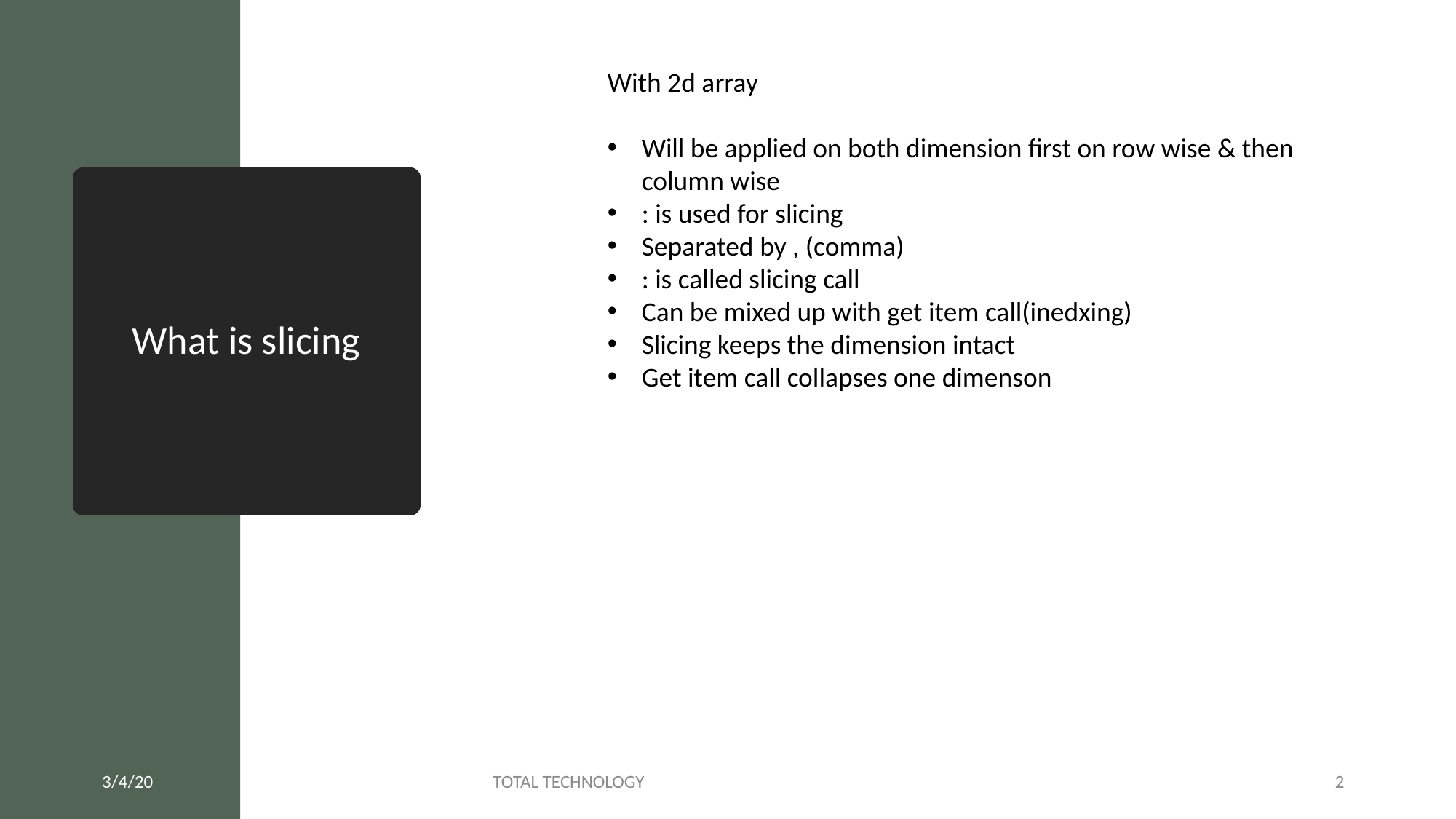

With 2d array

Will be applied on both dimension first on row wise & then column wise
: is used for slicing
Separated by , (comma)
: is called slicing call
Can be mixed up with get item call(inedxing)
Slicing keeps the dimension intact
Get item call collapses one dimenson

# What is slicing

3/4/20
TOTAL TECHNOLOGY
2